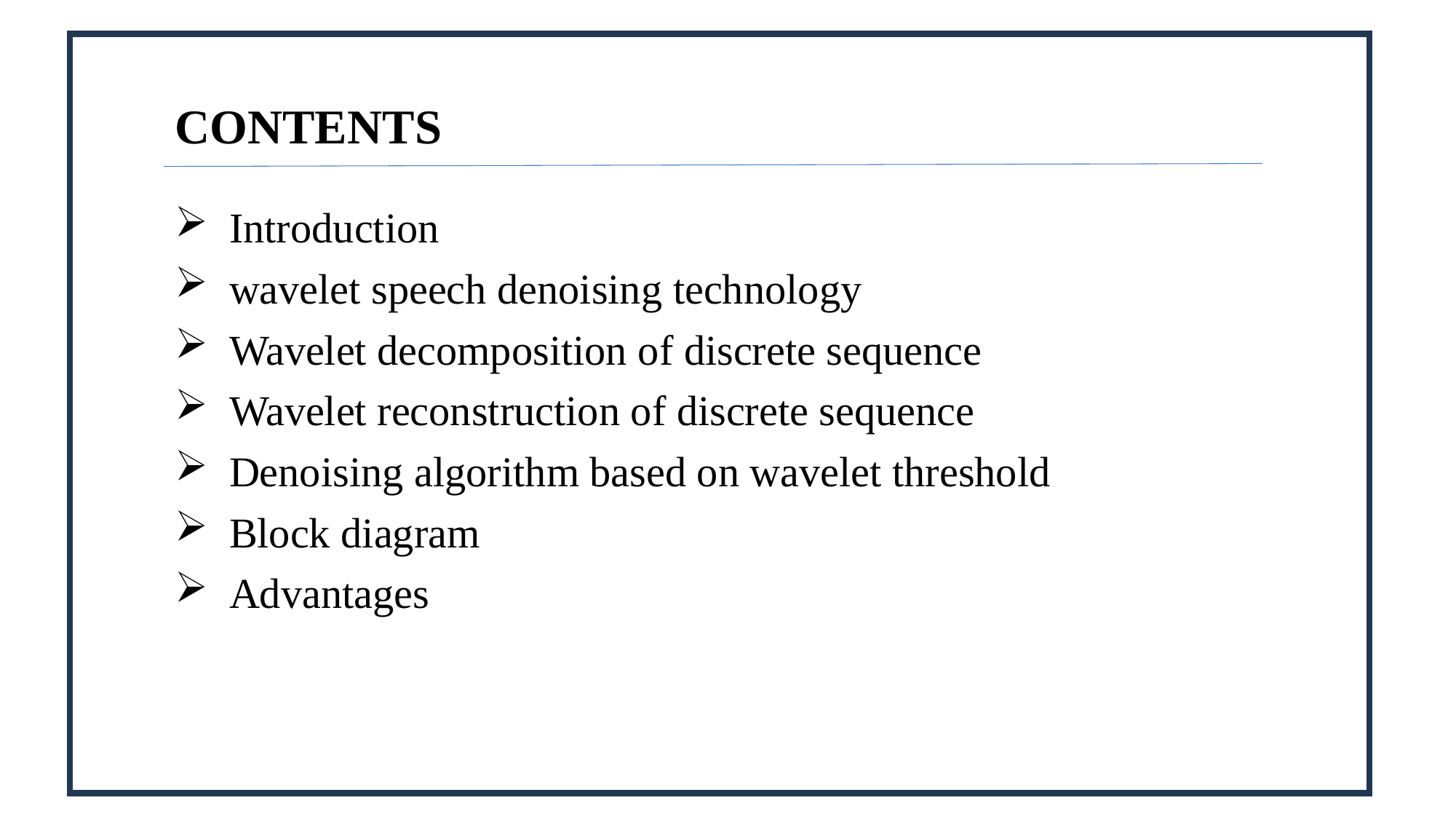

# CONTENTS
Introduction
wavelet speech denoising technology
Wavelet decomposition of discrete sequence
Wavelet reconstruction of discrete sequence
Denoising algorithm based on wavelet threshold
Block diagram
Advantages